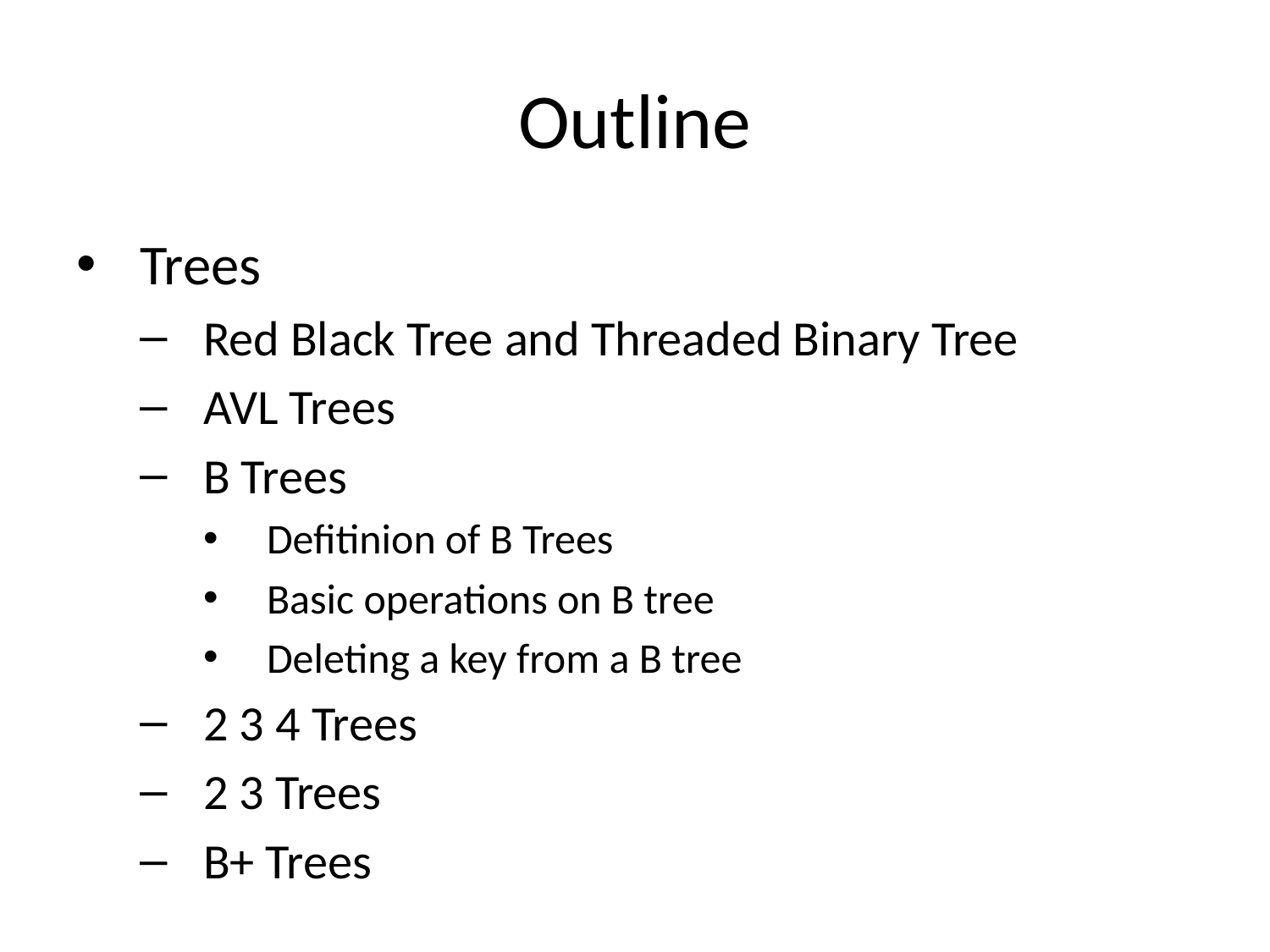

# Outline
Trees
Red Black Tree and Threaded Binary Tree
AVL Trees
B Trees
Defitinion of B Trees
Basic operations on B tree
Deleting a key from a B tree
2 3 4 Trees
2 3 Trees
B+ Trees